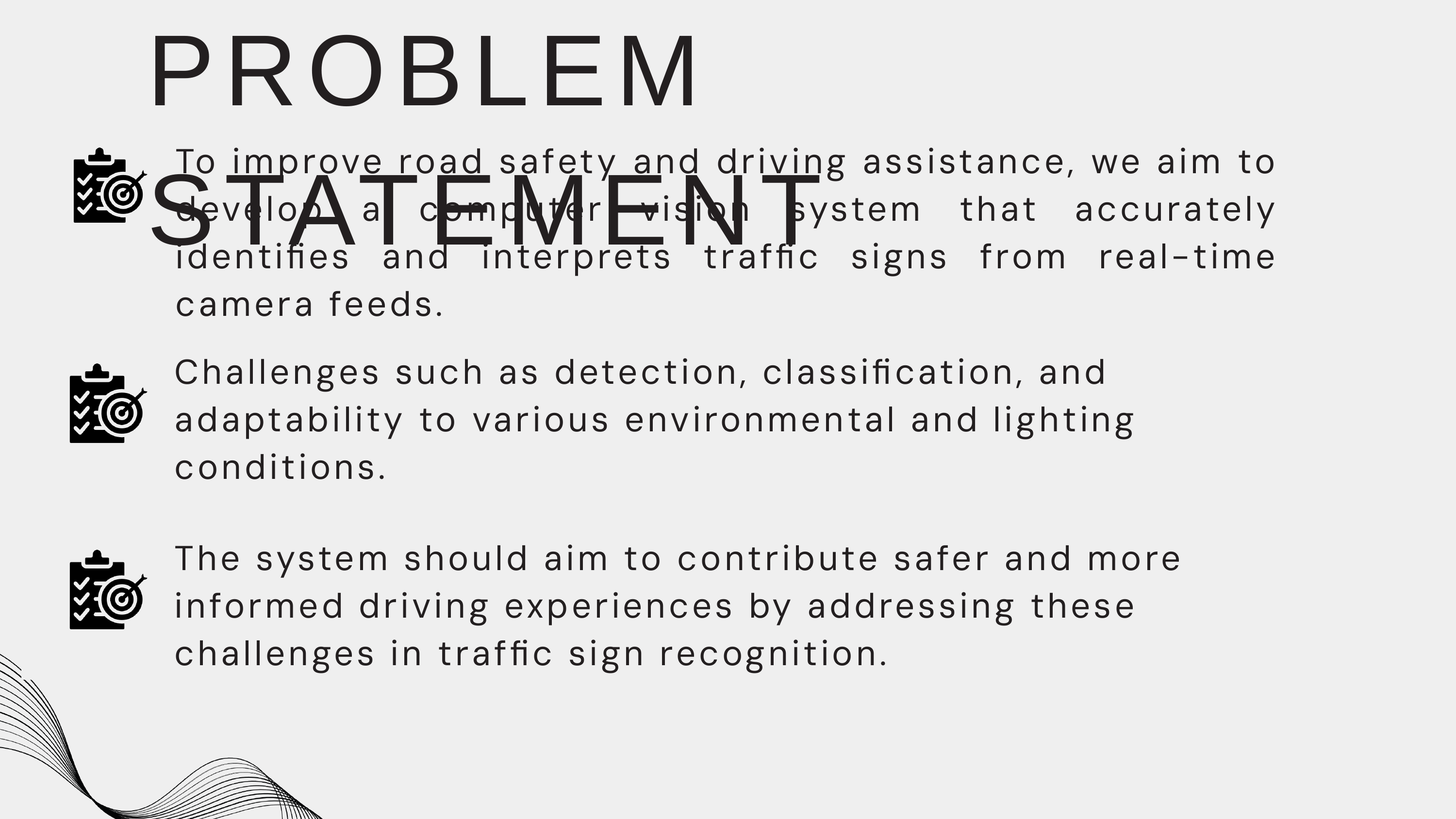

PROBLEM STATEMENT

To improve road safety and driving assistance, we aim to develop a computer vision system that accurately identifies and interprets traffic signs from real-time camera feeds.

Challenges such as detection, classification, and adaptability to various environmental and lighting conditions.

The system should aim to contribute safer and more informed driving experiences by addressing these challenges in traffic sign recognition.